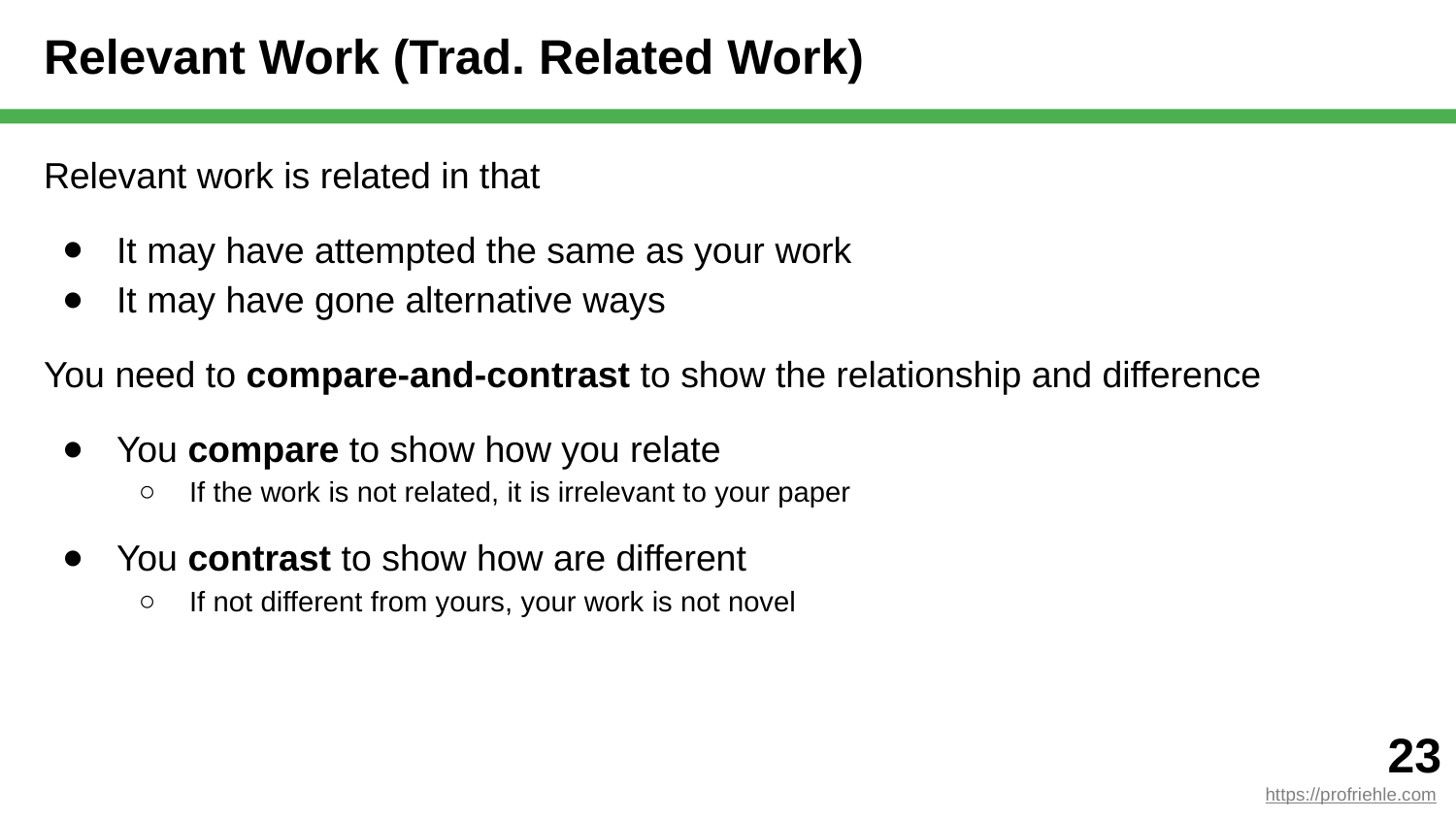

# Relevant Work (Trad. Related Work)
Relevant work is related in that
It may have attempted the same as your work
It may have gone alternative ways
You need to compare-and-contrast to show the relationship and difference
You compare to show how you relate
If the work is not related, it is irrelevant to your paper
You contrast to show how are different
If not different from yours, your work is not novel

23
https://profriehle.com